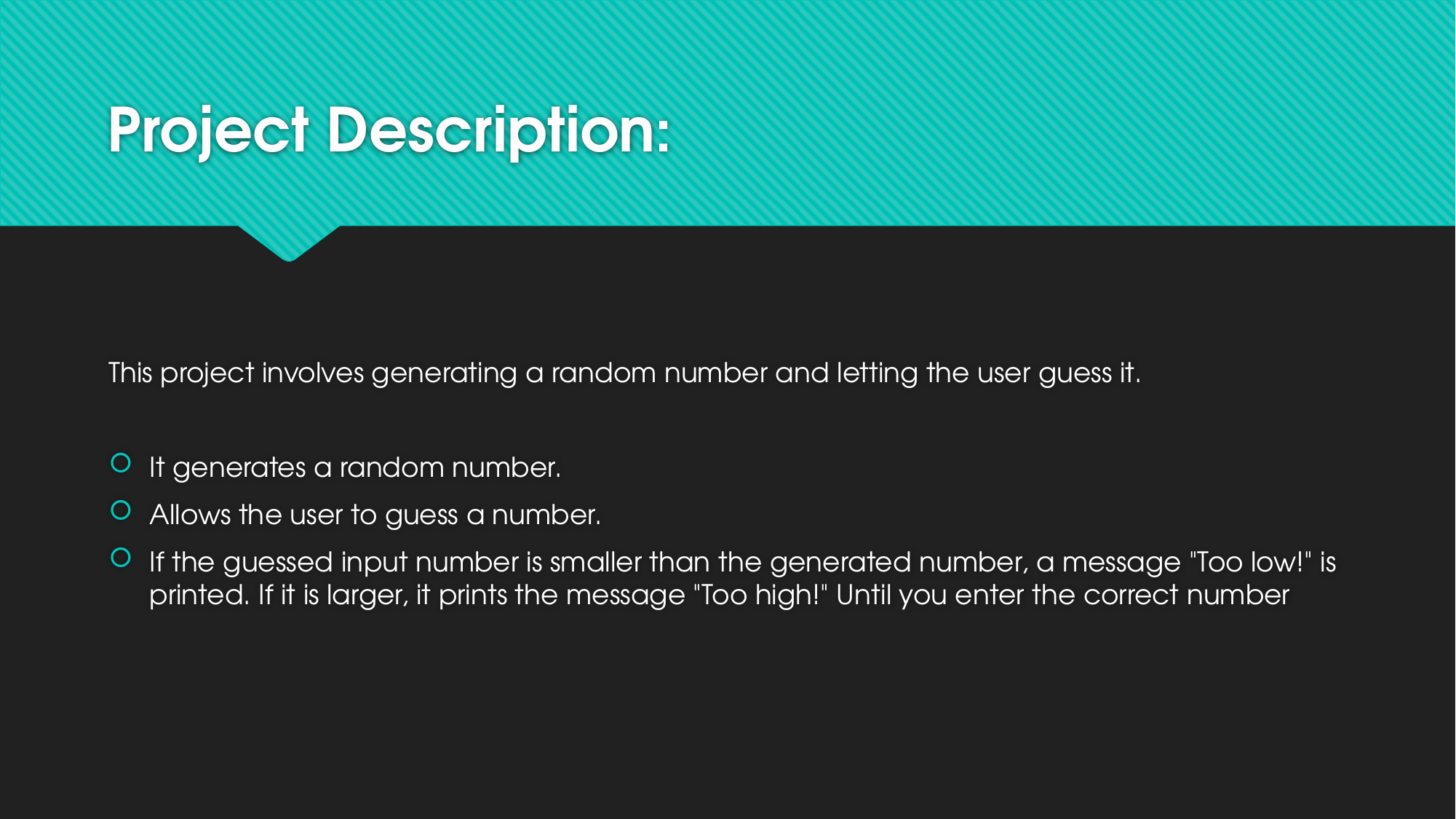

# Project Description:
This project involves generating a random number and letting the user guess it.

It generates a random number.
Allows the user to guess a number.
If the guessed input number is smaller than the generated number, a message "Too low!" is printed. If it is larger, it prints the message "Too high!" Until you enter the correct number